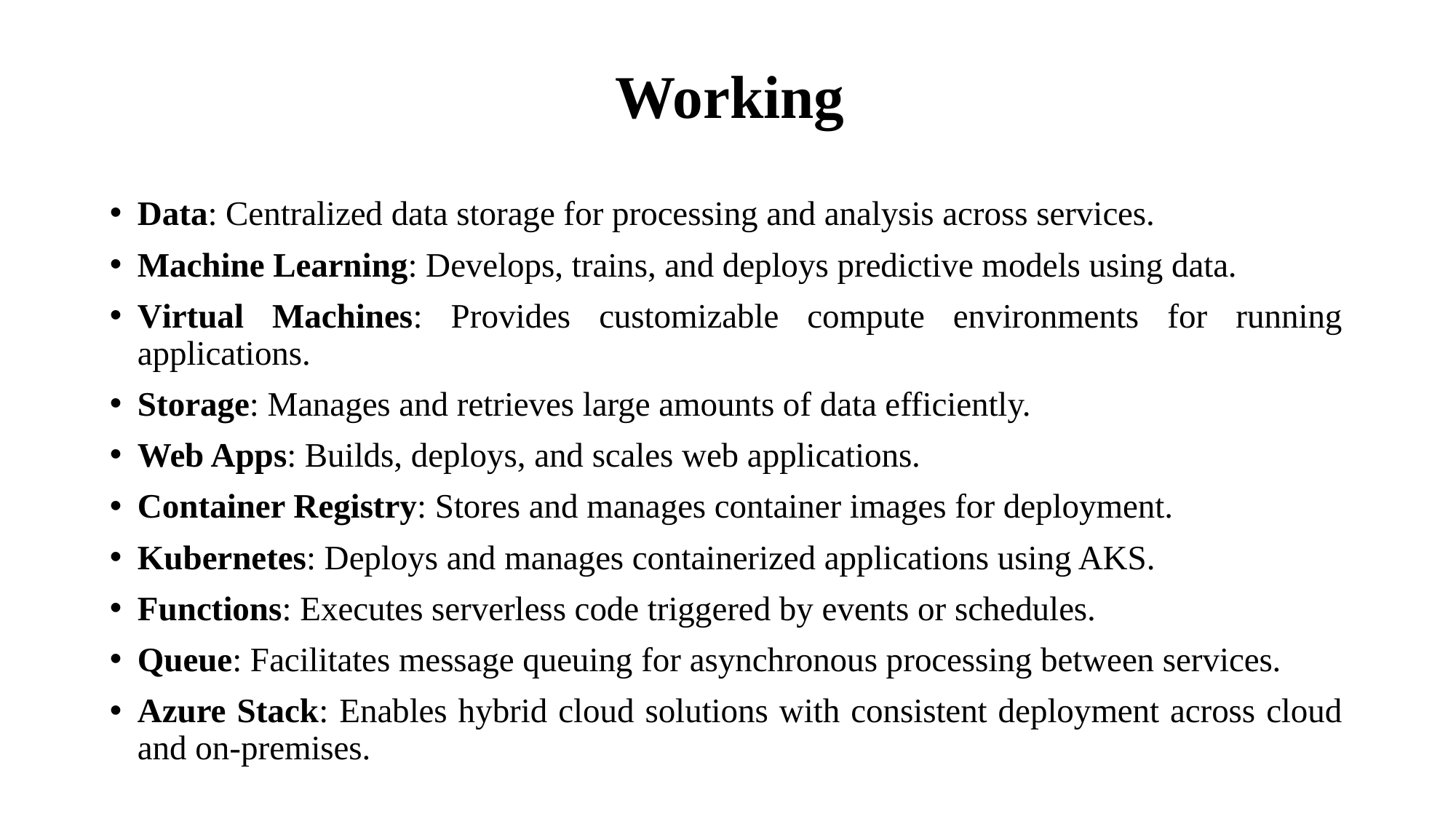

# Working
Data: Centralized data storage for processing and analysis across services.
Machine Learning: Develops, trains, and deploys predictive models using data.
Virtual Machines: Provides customizable compute environments for running applications.
Storage: Manages and retrieves large amounts of data efficiently.
Web Apps: Builds, deploys, and scales web applications.
Container Registry: Stores and manages container images for deployment.
Kubernetes: Deploys and manages containerized applications using AKS.
Functions: Executes serverless code triggered by events or schedules.
Queue: Facilitates message queuing for asynchronous processing between services.
Azure Stack: Enables hybrid cloud solutions with consistent deployment across cloud and on-premises.